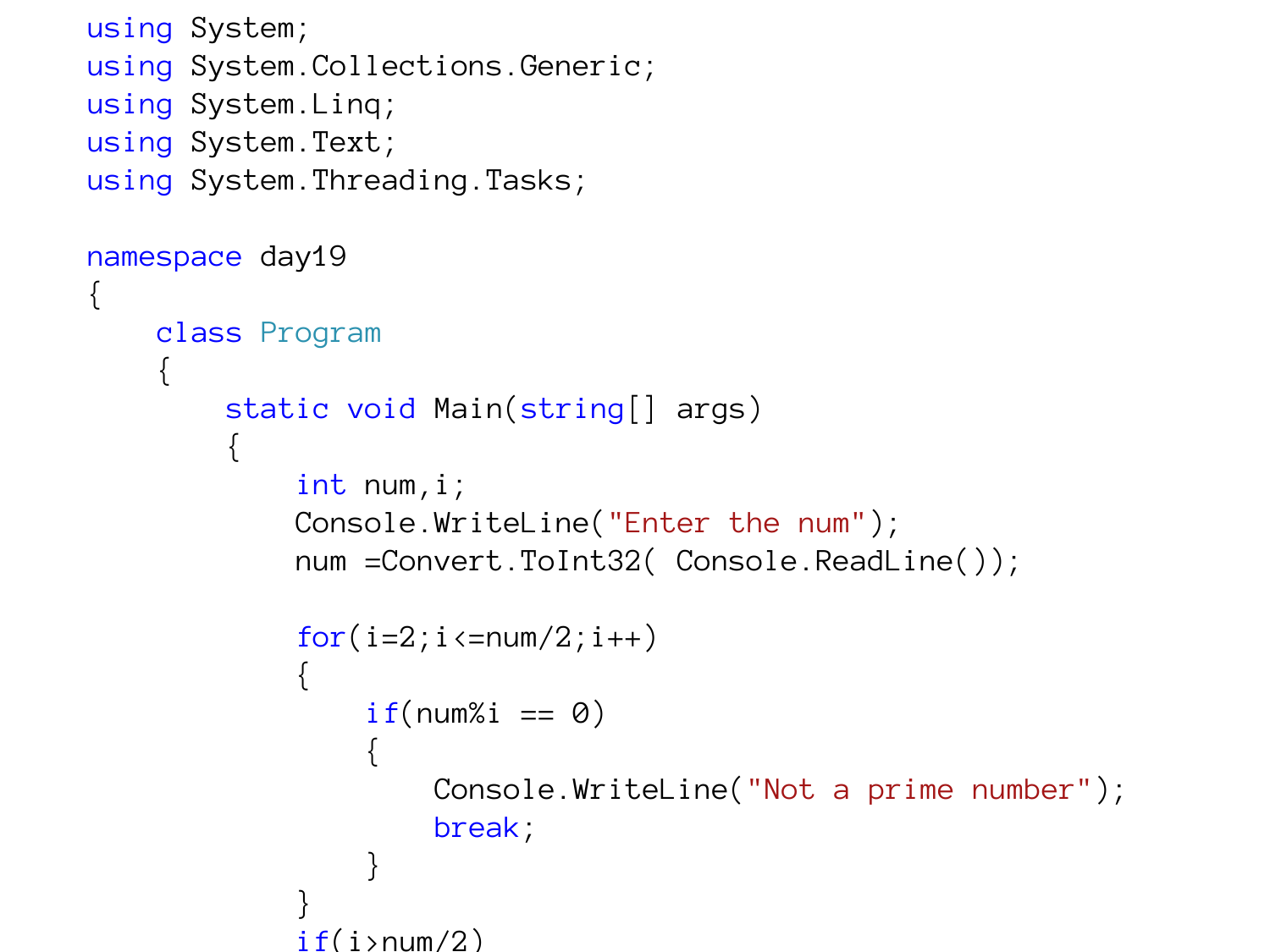

using System;
using System.Collections.Generic;
using System.Linq;
using System.Text;
using System.Threading.Tasks;

namespace day19
{
    class Program
    {
        static void Main(string[] args)
        {
            int num,i;
            Console.WriteLine("Enter the num");
            num =Convert.ToInt32( Console.ReadLine());

            for(i=2;i<=num/2;i++)
            {
                if(num%i == 0)
                {
                    Console.WriteLine("Not a prime number");
                    break;
                }
            }
            if(i>num/2)
                Console.WriteLine("Prime number");
        }
    }
}